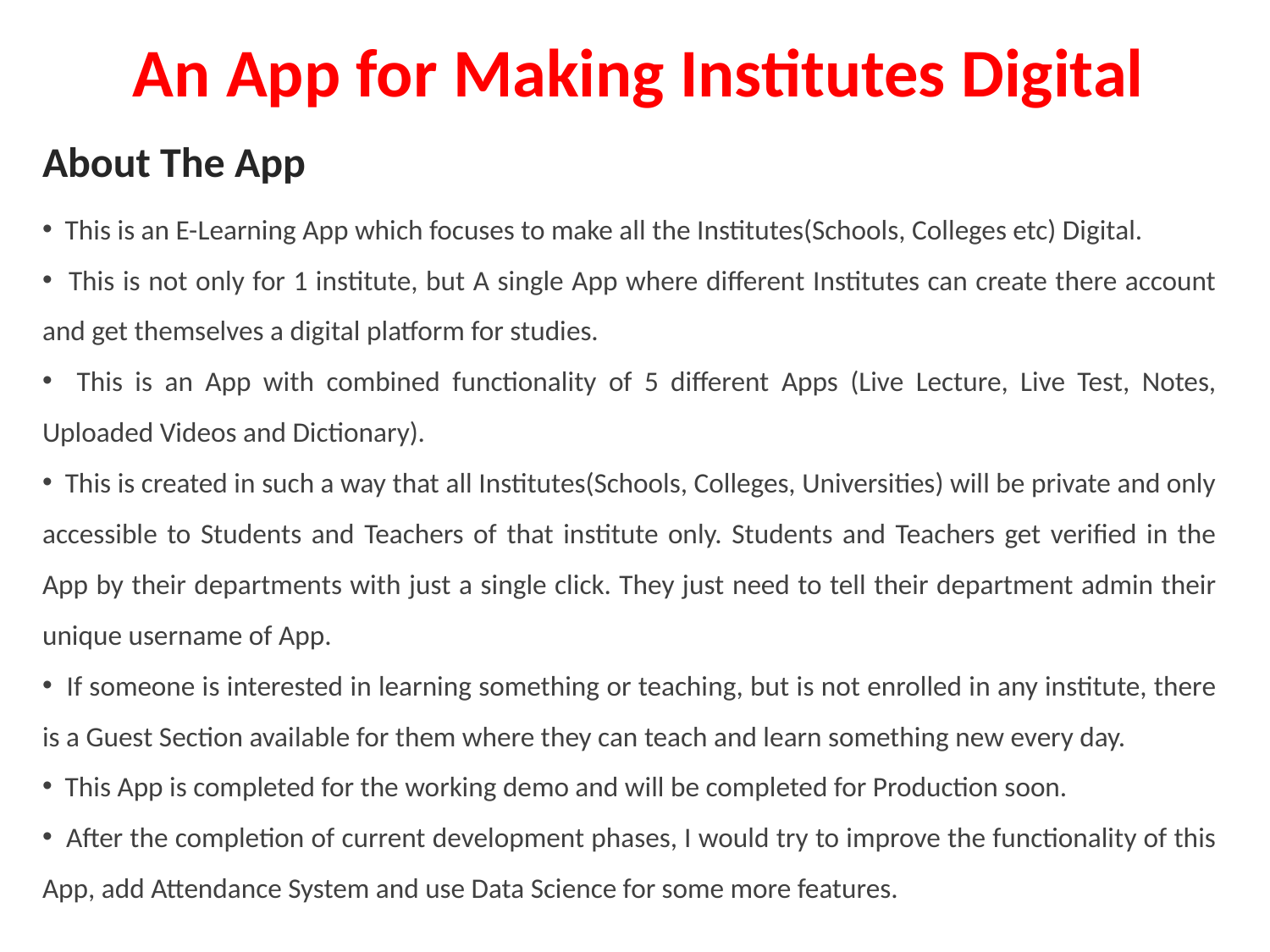

# An App for Making Institutes Digital
About The App
  This is an E-Learning App which focuses to make all the Institutes(Schools, Colleges etc) Digital.
  This is not only for 1 institute, but A single App where different Institutes can create there account and get themselves a digital platform for studies.
  This is an App with combined functionality of 5 different Apps (Live Lecture, Live Test, Notes, Uploaded Videos and Dictionary).
  This is created in such a way that all Institutes(Schools, Colleges, Universities) will be private and only accessible to Students and Teachers of that institute only. Students and Teachers get verified in the App by their departments with just a single click. They just need to tell their department admin their unique username of App.
  If someone is interested in learning something or teaching, but is not enrolled in any institute, there is a Guest Section available for them where they can teach and learn something new every day.
  This App is completed for the working demo and will be completed for Production soon.
  After the completion of current development phases, I would try to improve the functionality of this App, add Attendance System and use Data Science for some more features.